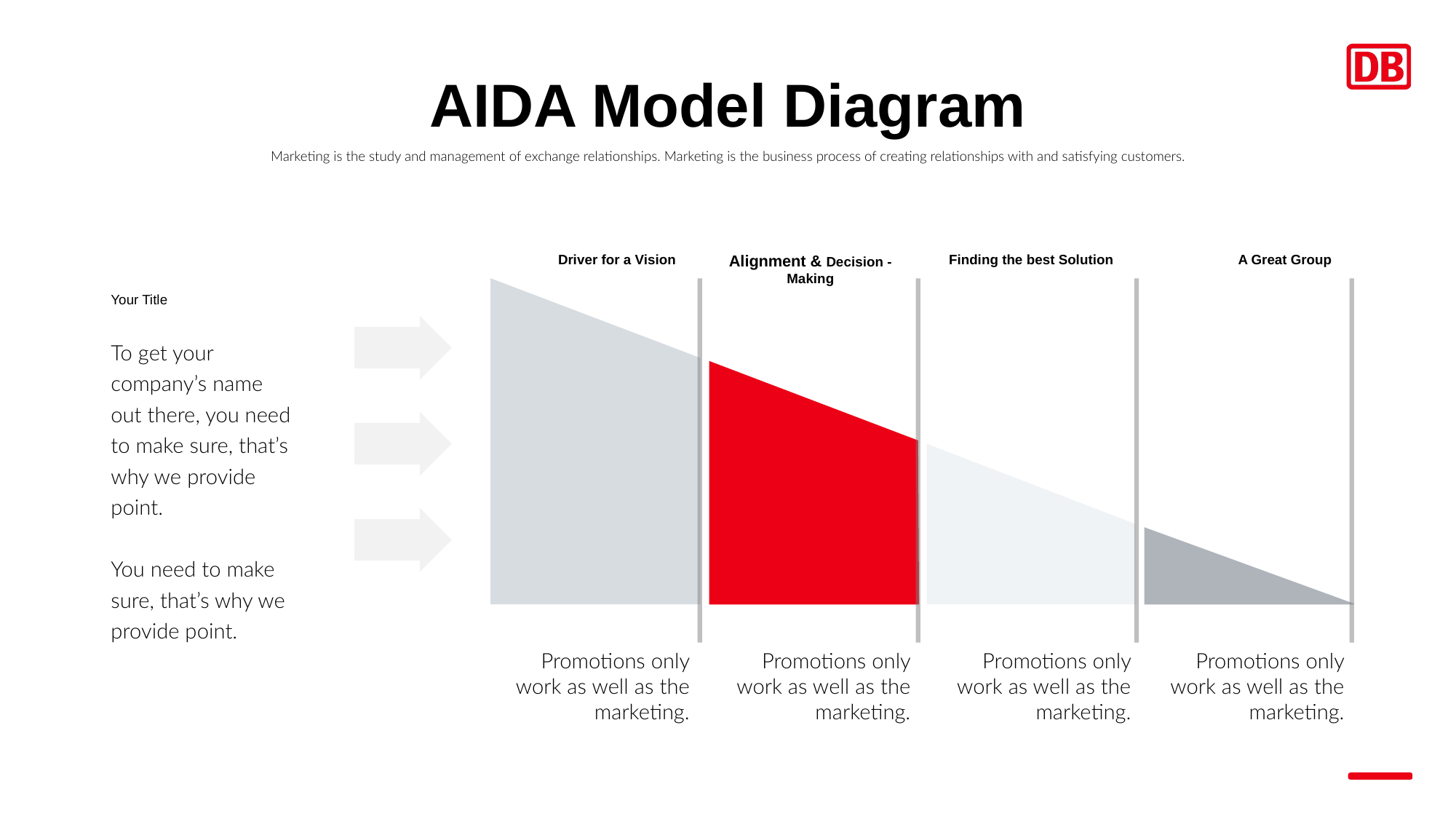

AIDA Model Diagram
Marketing is the study and management of exchange relationships. Marketing is the business process of creating relationships with and satisfying customers.
Driver for a Vision
Alignment & Decision -Making
Finding the best Solution
A Great Group

Your Title
To get your company’s name out there, you need to make sure, that’s why we provide point.

You need to make sure, that’s why we provide point.

Promotions only work as well as the marketing.
Promotions only work as well as the marketing.
Promotions only work as well as the marketing.
Promotions only work as well as the marketing.